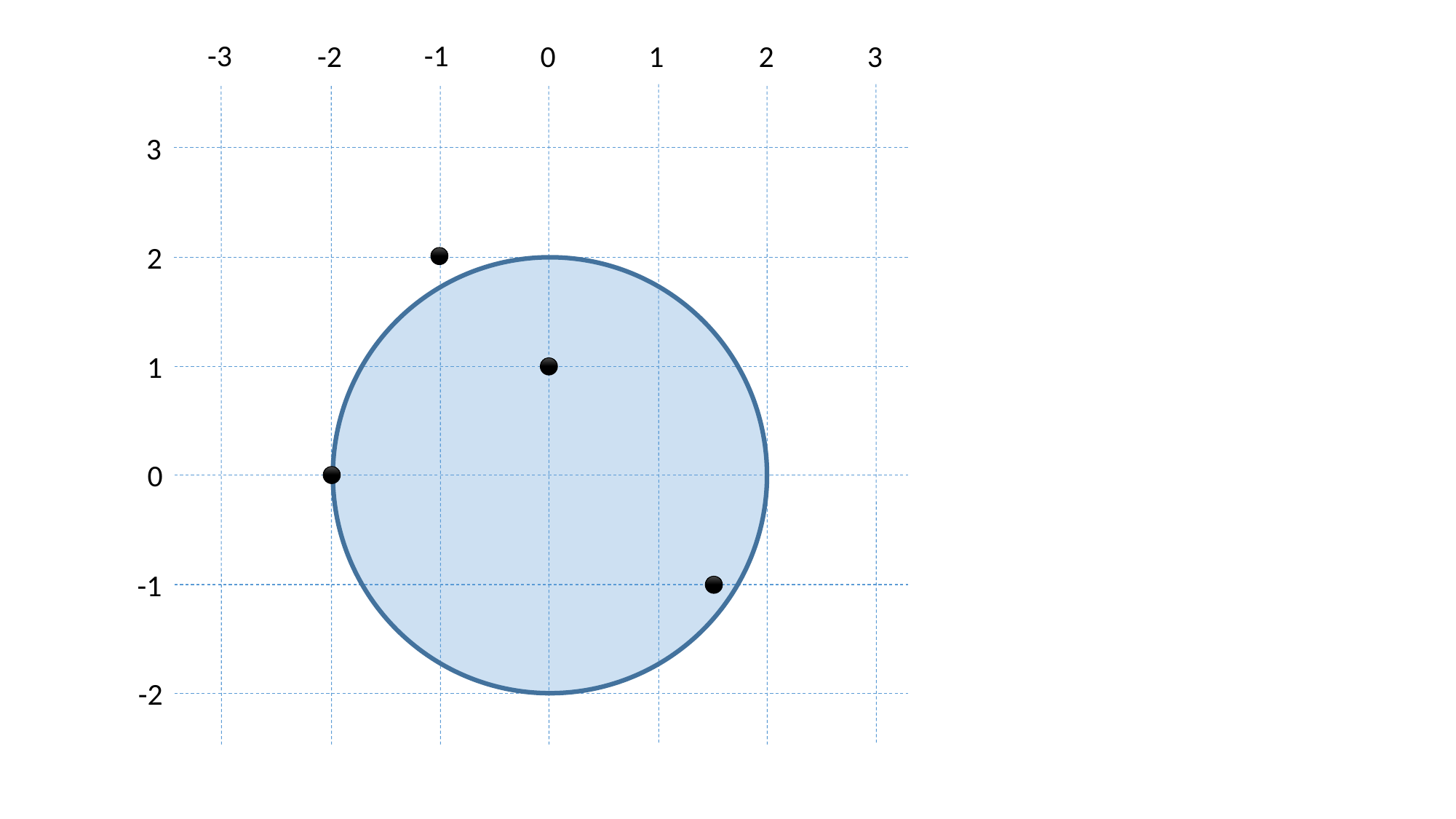

-3
-1
2
3
0
1
-2
3
2

1

0

-1

-2